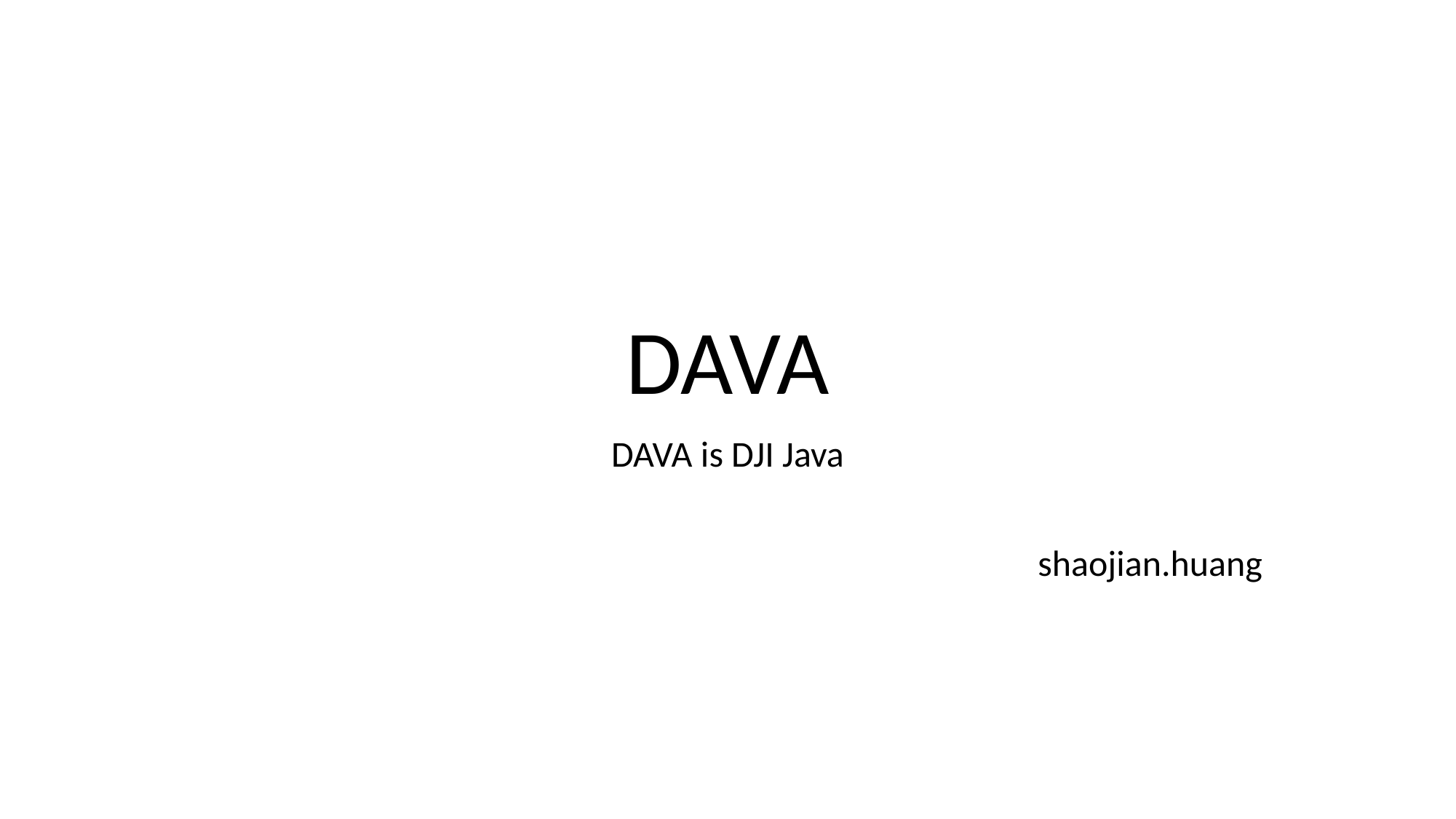

# DAVA
DAVA is DJI Java

shaojian.huang